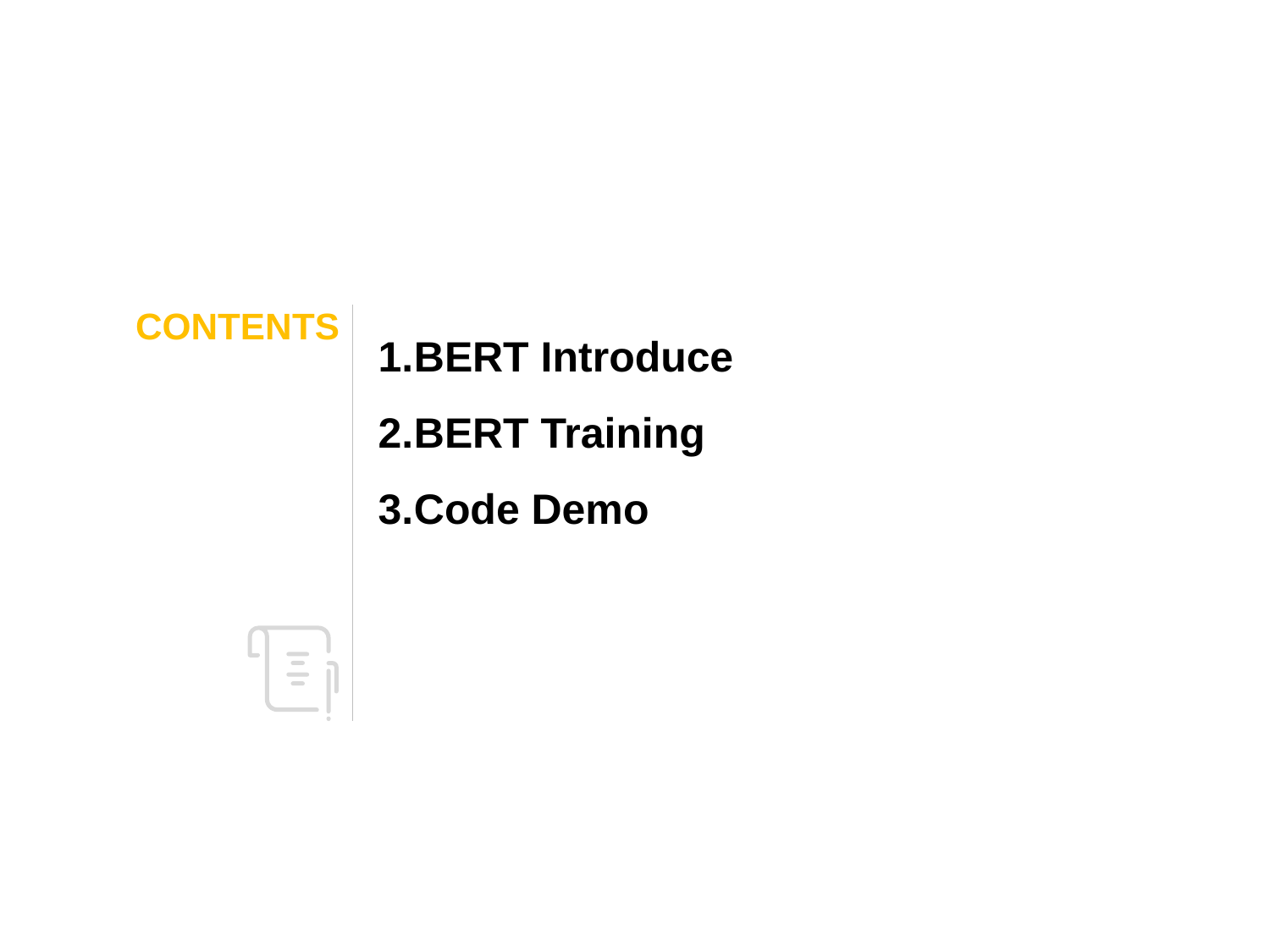

CONTEN TS
BERT Introduce
BERT Training
Code Demo